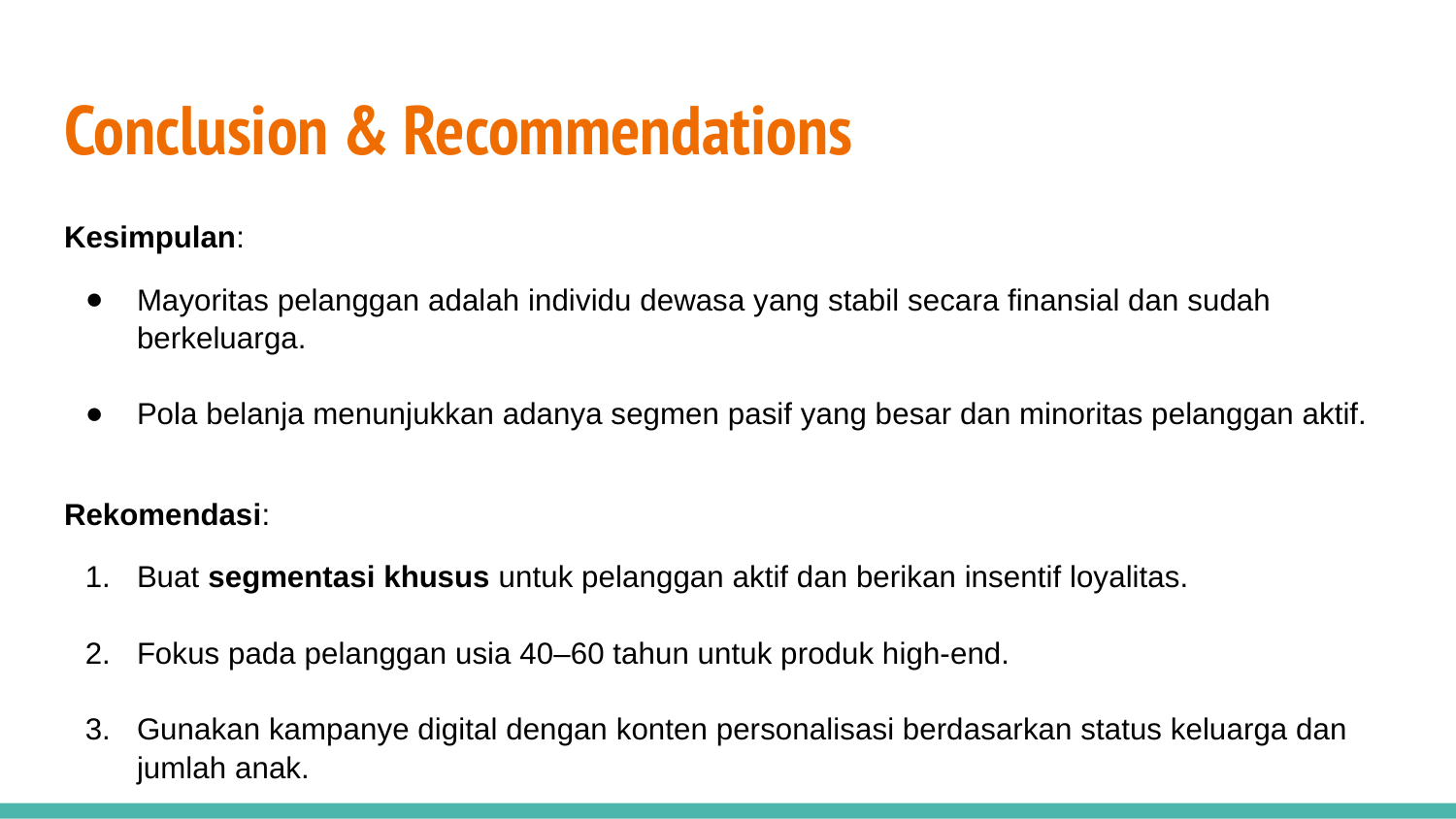

# Conclusion & Recommendations
Kesimpulan:
Mayoritas pelanggan adalah individu dewasa yang stabil secara finansial dan sudah berkeluarga.
Pola belanja menunjukkan adanya segmen pasif yang besar dan minoritas pelanggan aktif.
Rekomendasi:
Buat segmentasi khusus untuk pelanggan aktif dan berikan insentif loyalitas.
Fokus pada pelanggan usia 40–60 tahun untuk produk high-end.
Gunakan kampanye digital dengan konten personalisasi berdasarkan status keluarga dan jumlah anak.